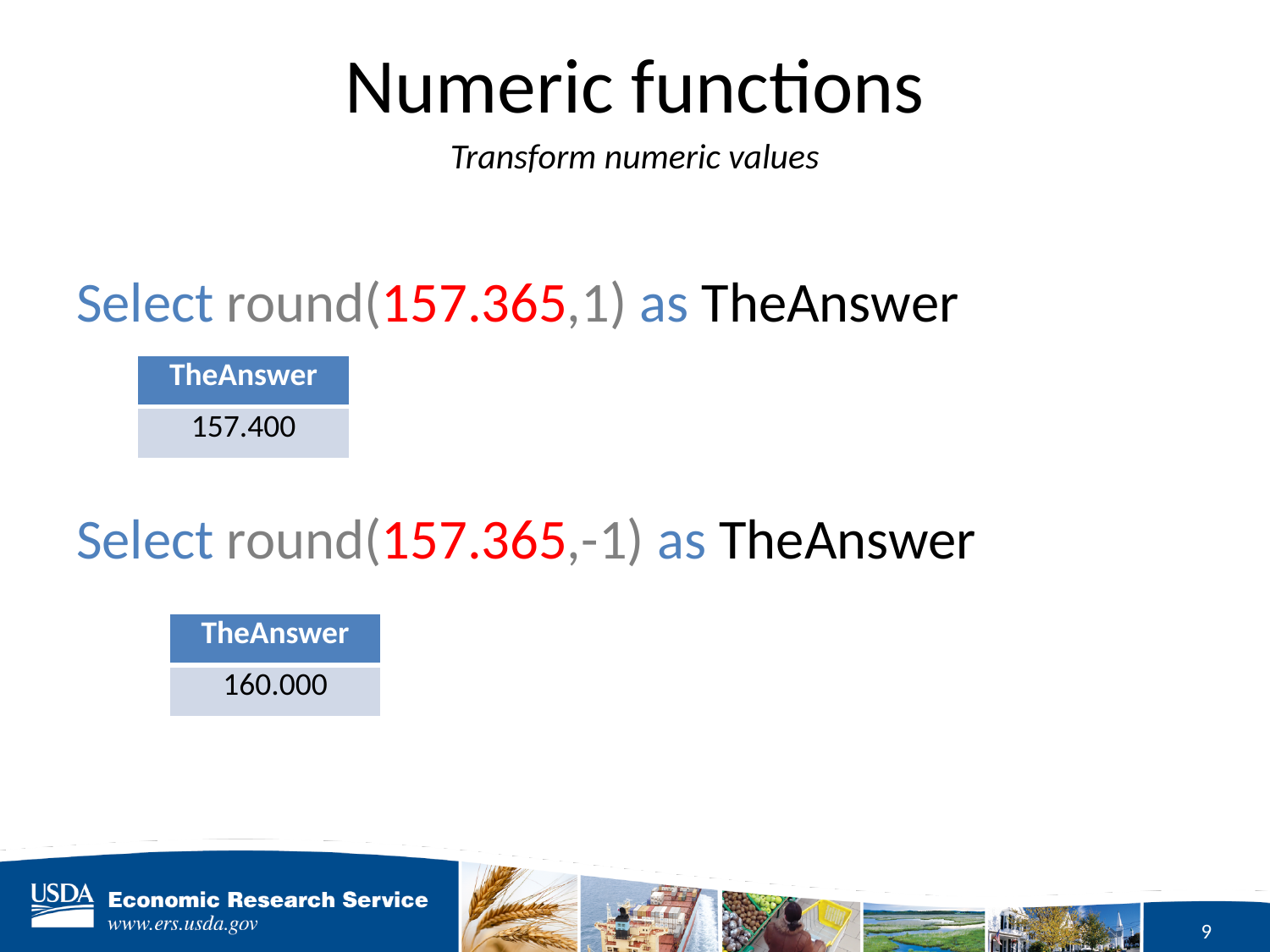

# Numeric functions
Transform numeric values

Select round(157.365,1) as TheAnswer

Select round(157.365,-1) as TheAnswer

| TheAnswer |
| --- |
| 157.400 |
| TheAnswer |
| --- |
| 160.000 |